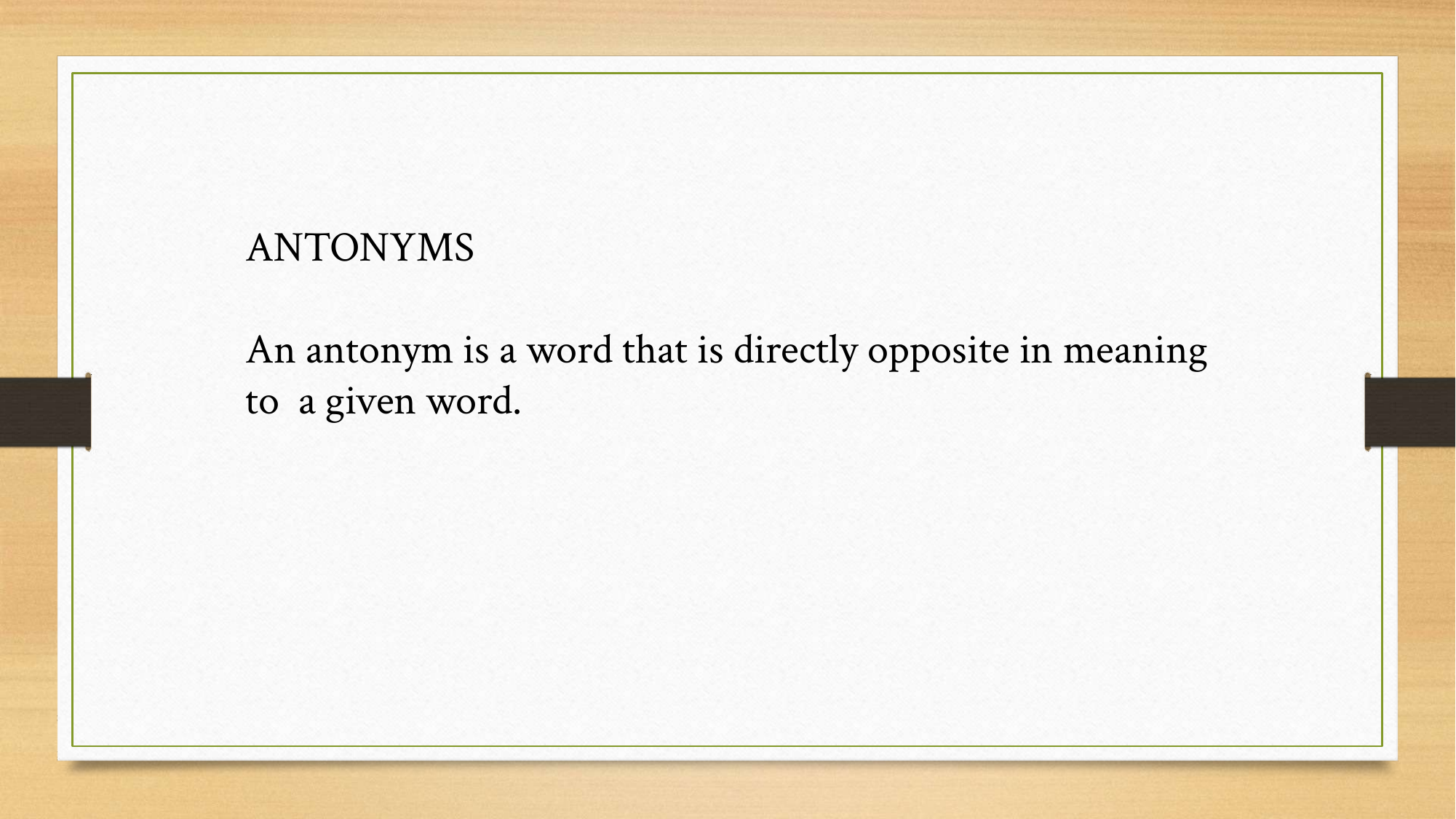

# ANTONYMS
An antonym is a word that is directly opposite in meaning to  a given word.